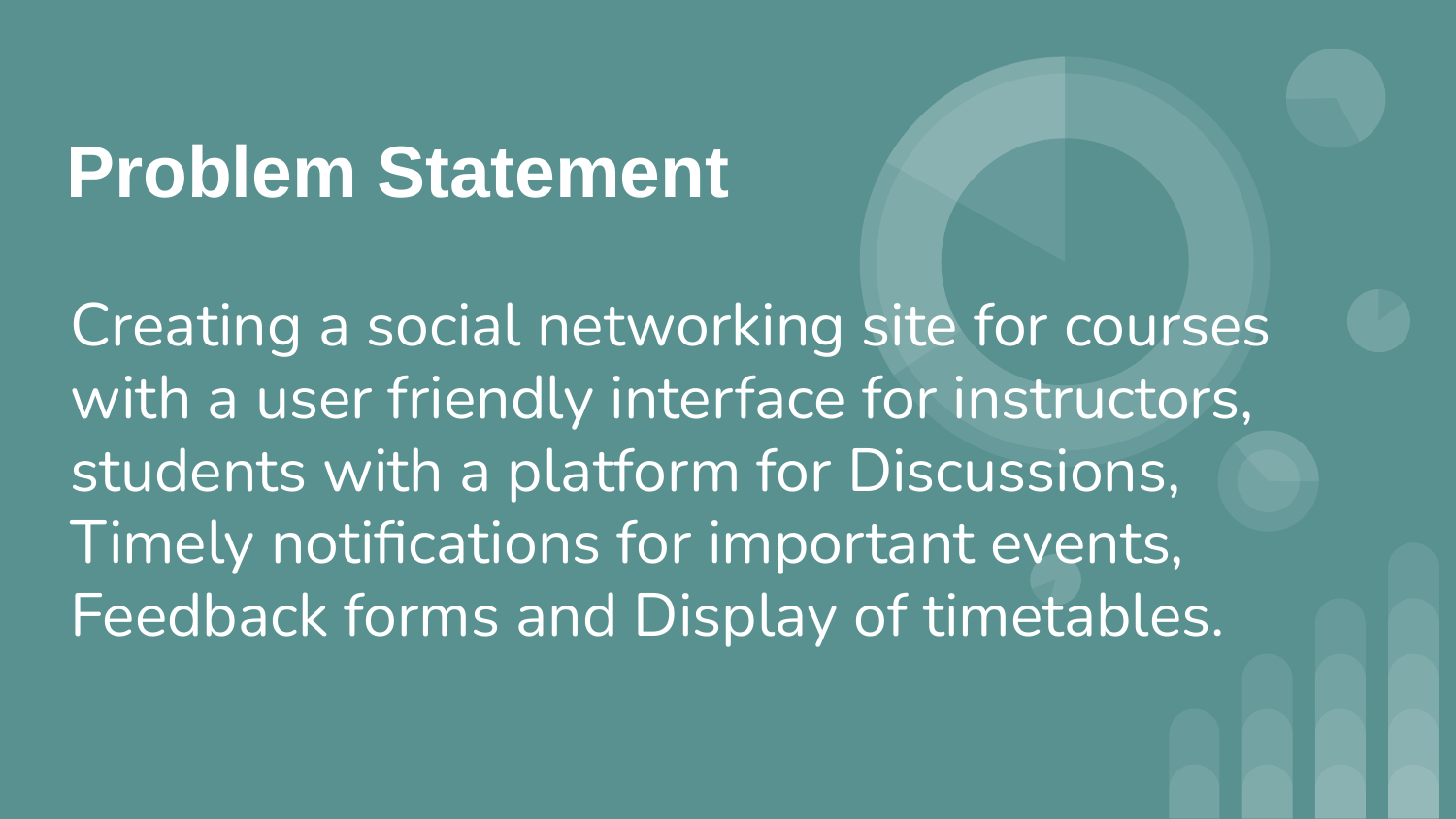

# Problem Statement
Creating a social networking site for courses with a user friendly interface for instructors, students with a platform for Discussions, Timely notifications for important events, Feedback forms and Display of timetables.